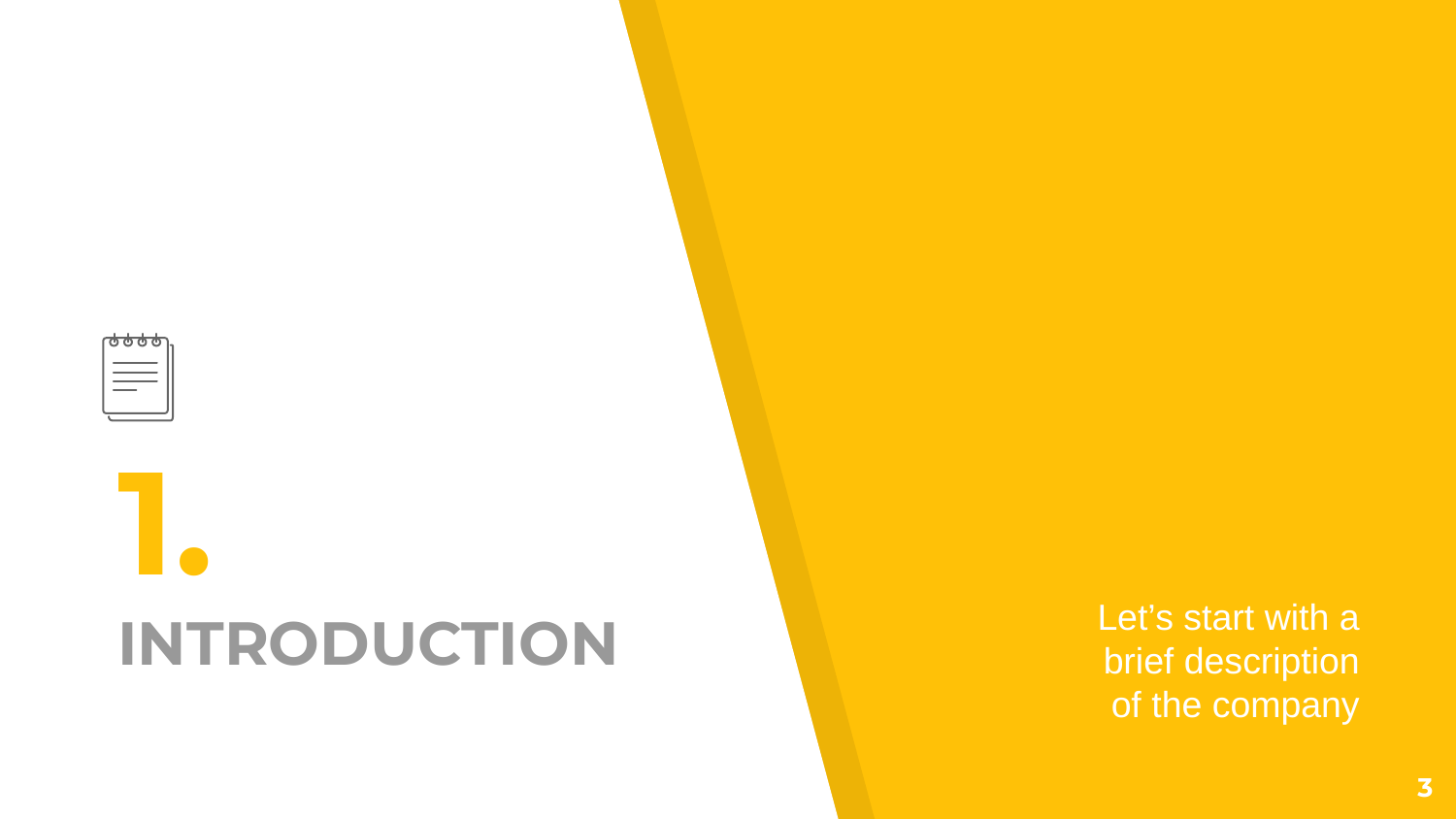

# 1.
INTRODUCTION

Let’s start with a brief description of the company
3